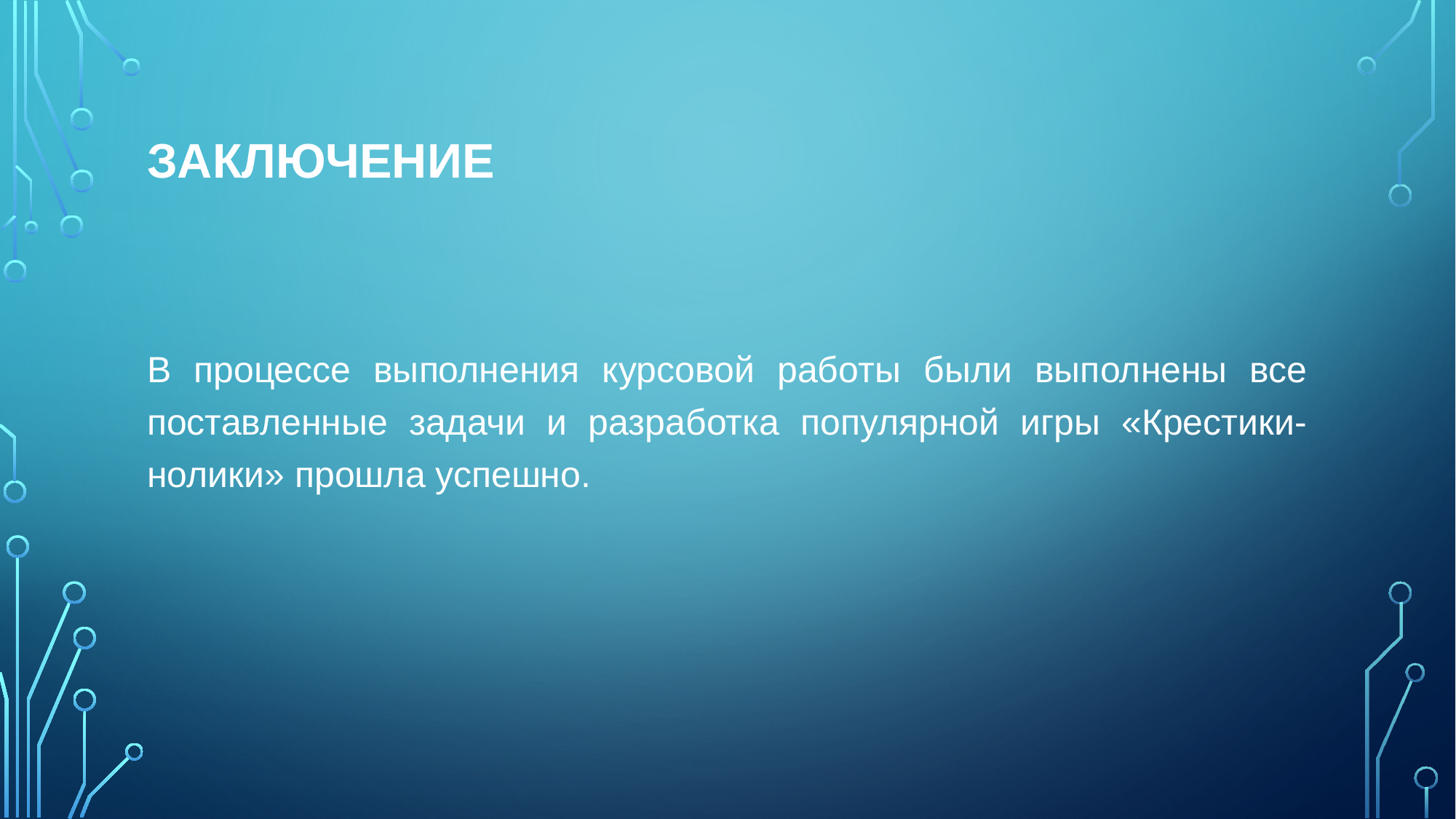

# Заключение
В процессе выполнения курсовой работы были выполнены все поставленные задачи и разработка популярной игры «Крестики-нолики» прошла успешно.